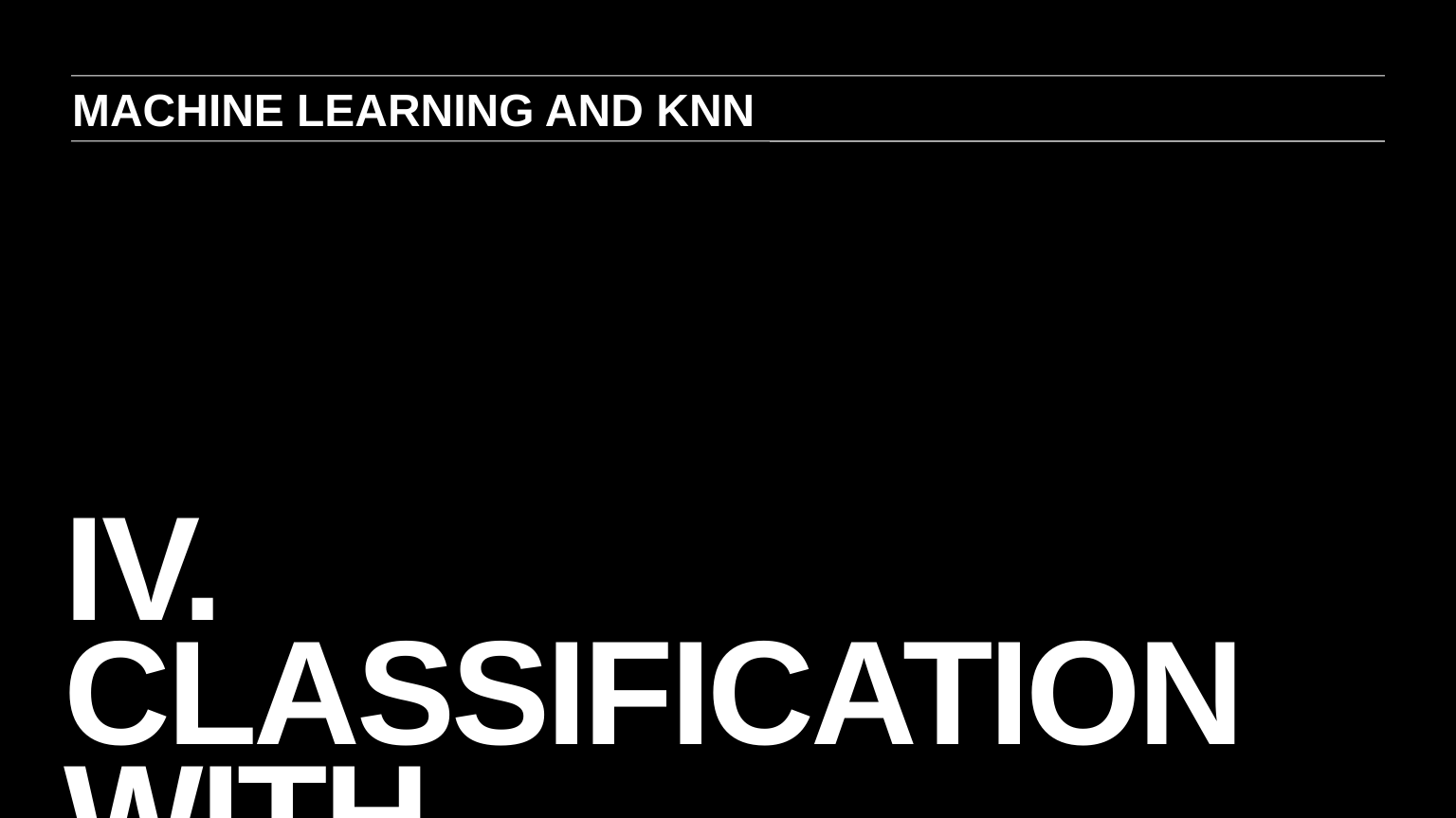

MACHINE LEARNING AND KNN
# IV. Classification with K-Nearest Neighbors